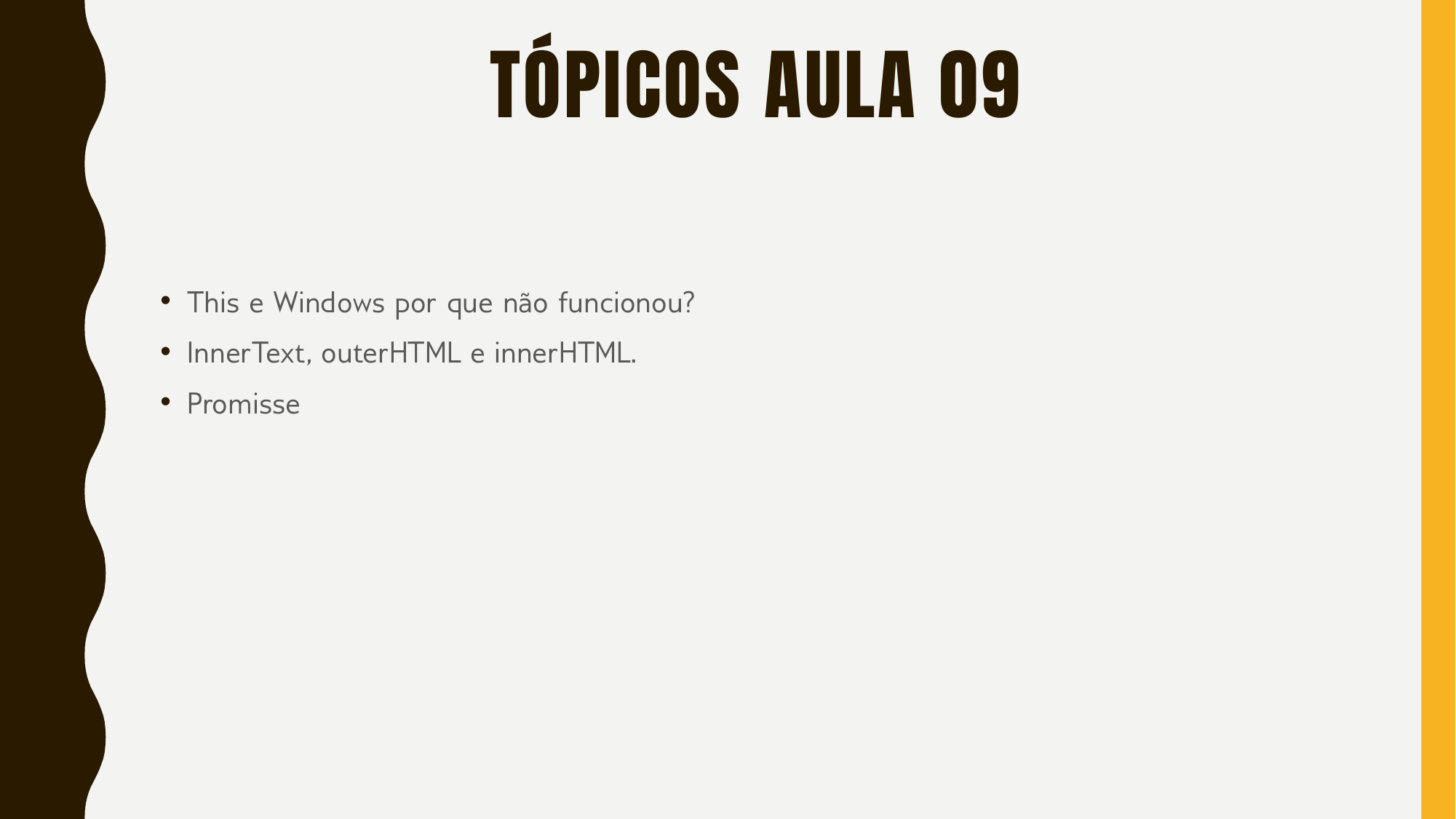

# Tópicos aula 09
This e Windows por que não funcionou?
InnerText, outerHTML e innerHTML.
Promisse